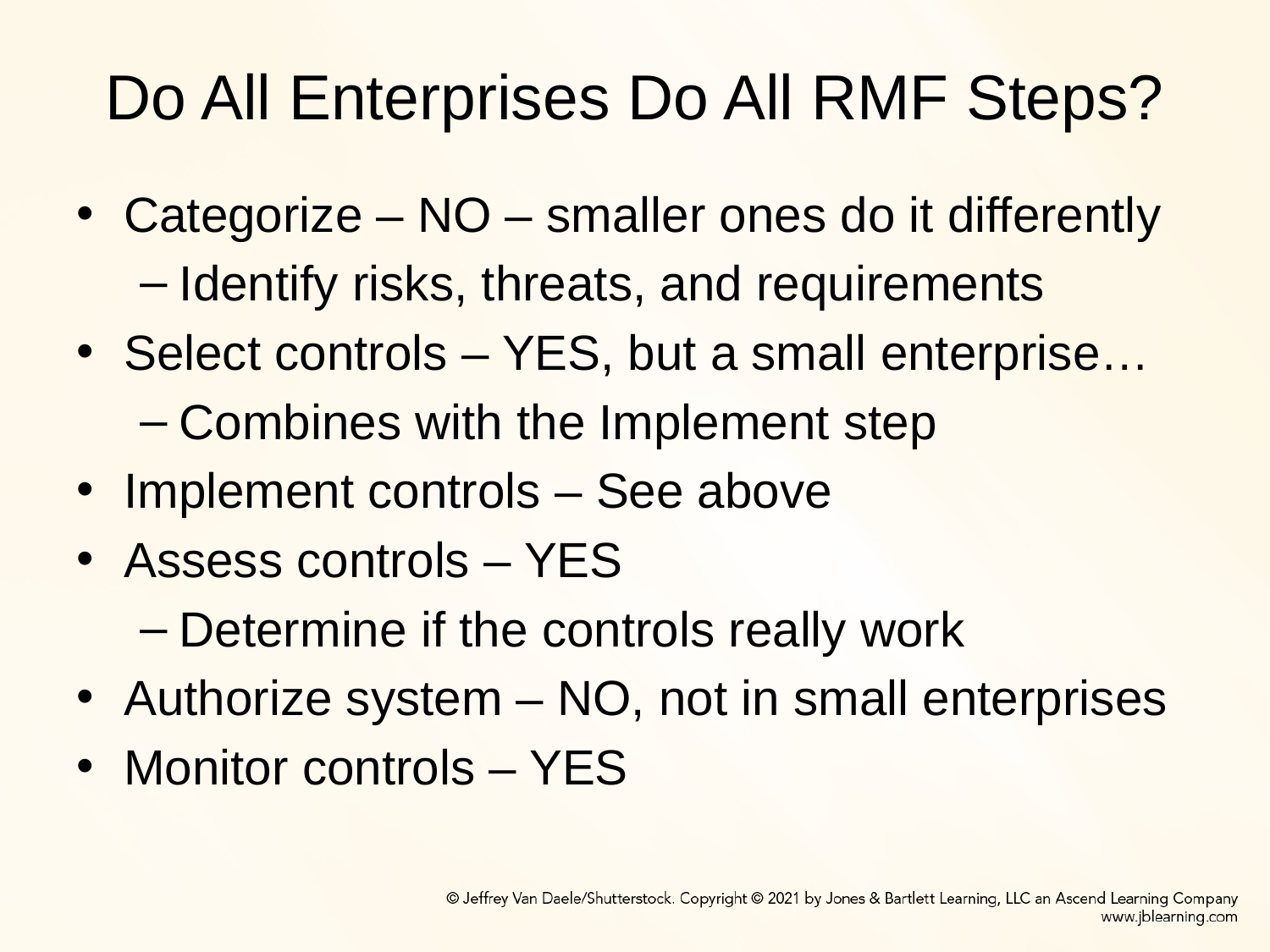

# Do All Enterprises Do All RMF Steps?
Categorize – NO – smaller ones do it differently
Identify risks, threats, and requirements
Select controls – YES, but a small enterprise…
Combines with the Implement step
Implement controls – See above
Assess controls – YES
Determine if the controls really work
Authorize system – NO, not in small enterprises
Monitor controls – YES